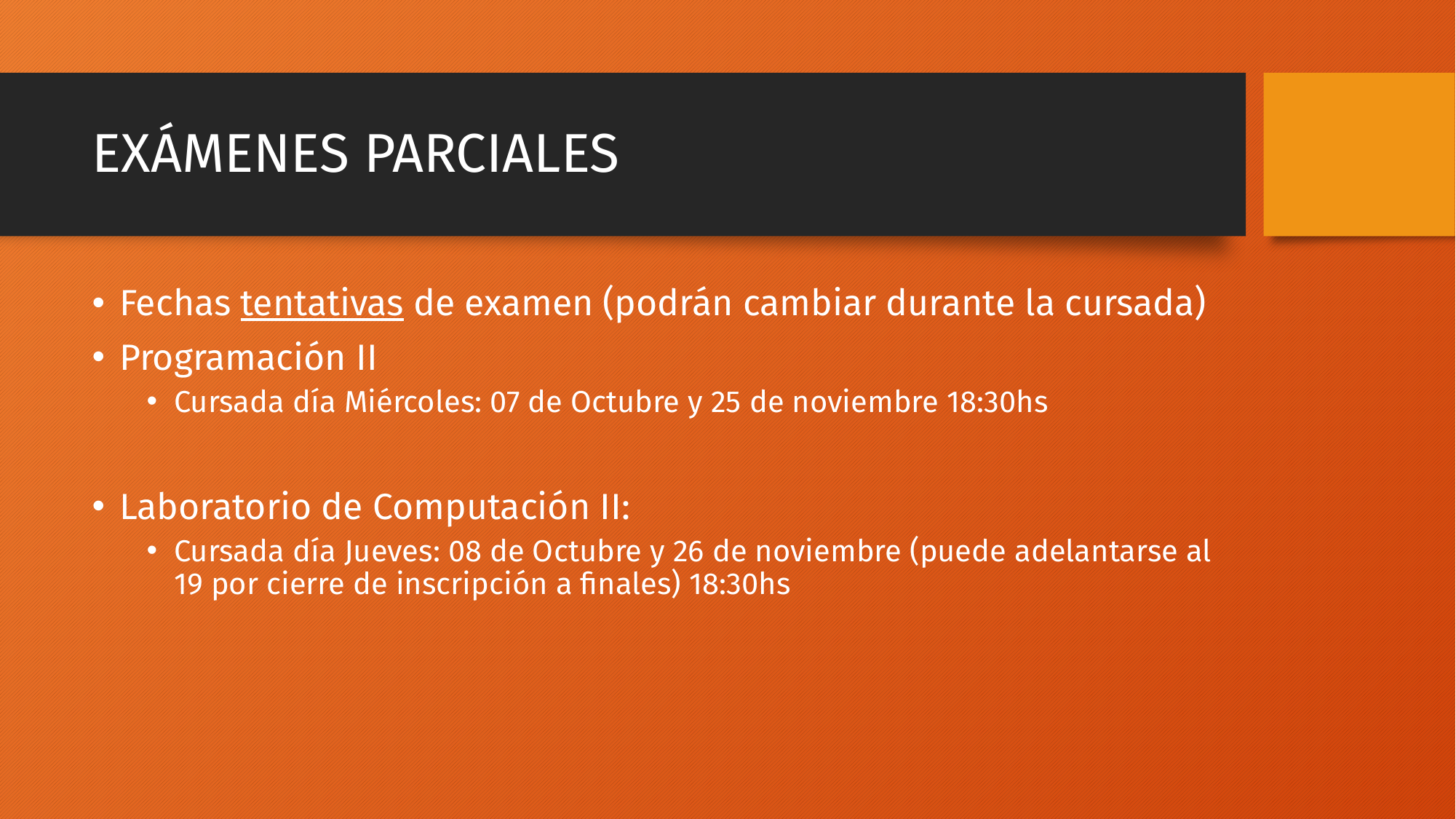

# EXÁMENES PARCIALES
Fechas tentativas de examen (podrán cambiar durante la cursada)
Programación II
Cursada día Miércoles: 07 de Octubre y 25 de noviembre 18:30hs

Laboratorio de Computación II:
Cursada día Jueves: 08 de Octubre y 26 de noviembre (puede adelantarse al 19 por cierre de inscripción a finales) 18:30hs